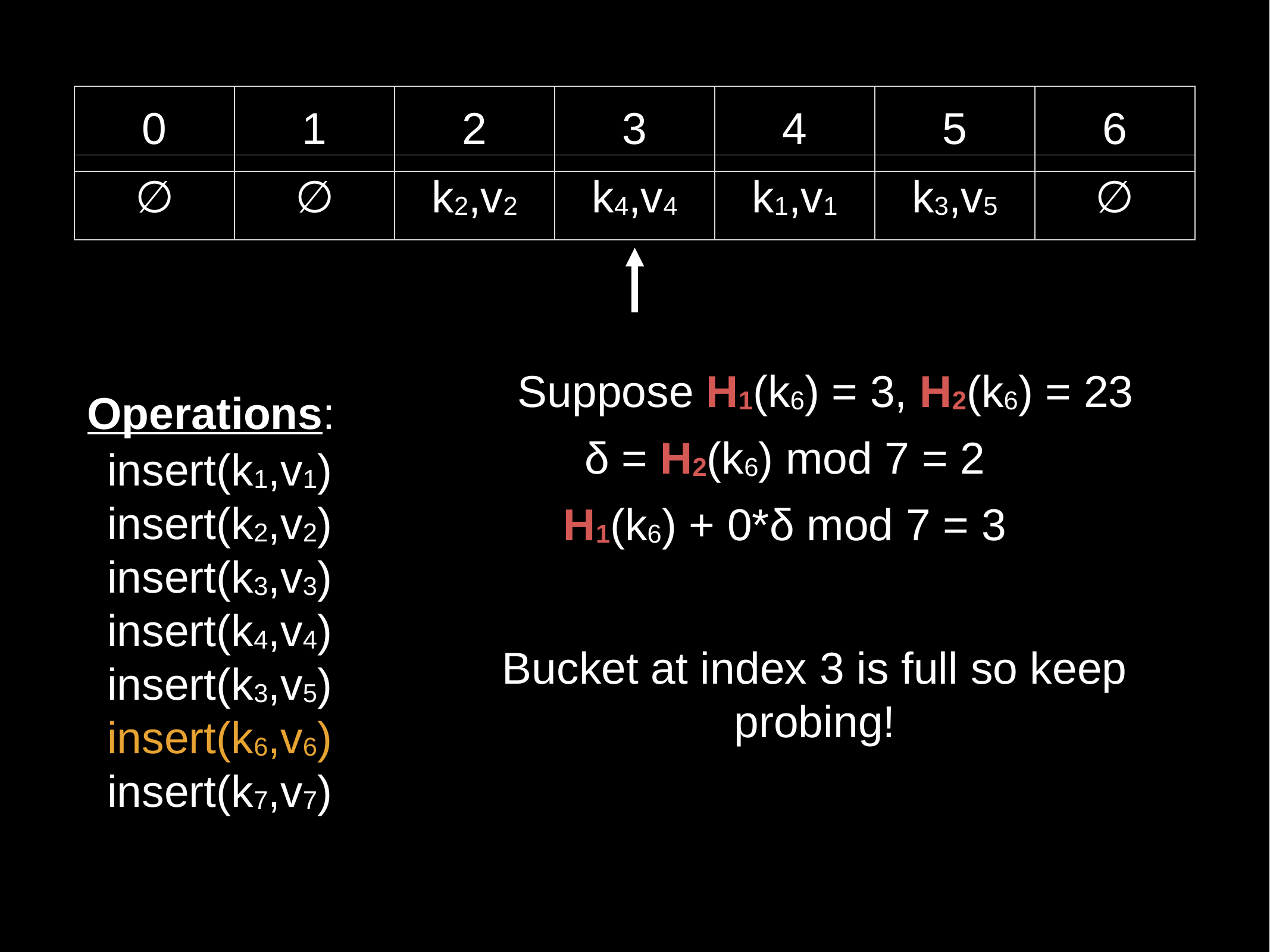

| 0 | 1 | 2 | 3 | 4 | 5 | 6 |
| --- | --- | --- | --- | --- | --- | --- |
| ∅ | ∅ | k2,v2 | k4,v4 | k1,v1 | k3,v5 | ∅ |
| --- | --- | --- | --- | --- | --- | --- |

Suppose H1(k6) = 3, H2(k6) = 23
Operations:
δ = H2(k6) mod 7 = 2
insert(k1,v1)
insert(k2,v2)
insert(k3,v3)
insert(k4,v4)
insert(k3,v5)
insert(k6,v6)
insert(k7,v7)
H1(k6) + 0*δ mod 7 = 3
Bucket at index 3 is full so keep probing!